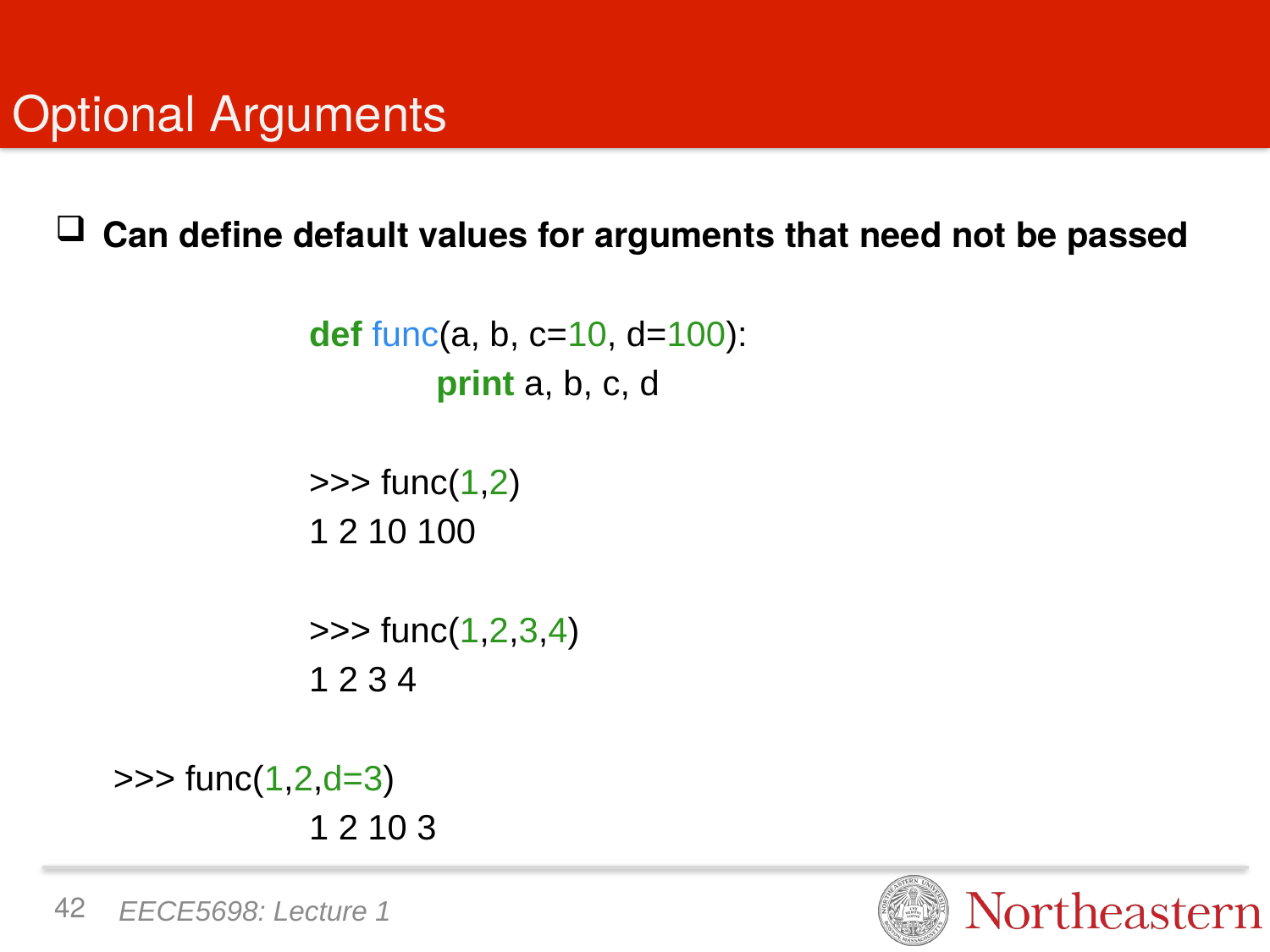

# Optional Arguments

Can define default values for arguments that need not be passed

		def func(a, b, c=10, d=100):
			print a, b, c, d

		>>> func(1,2)
		1 2 10 100

		>>> func(1,2,3,4)
		1 2 3 4

      >>> func(1,2,d=3)
		1 2 10 3

42
EECE5698: Lecture 1